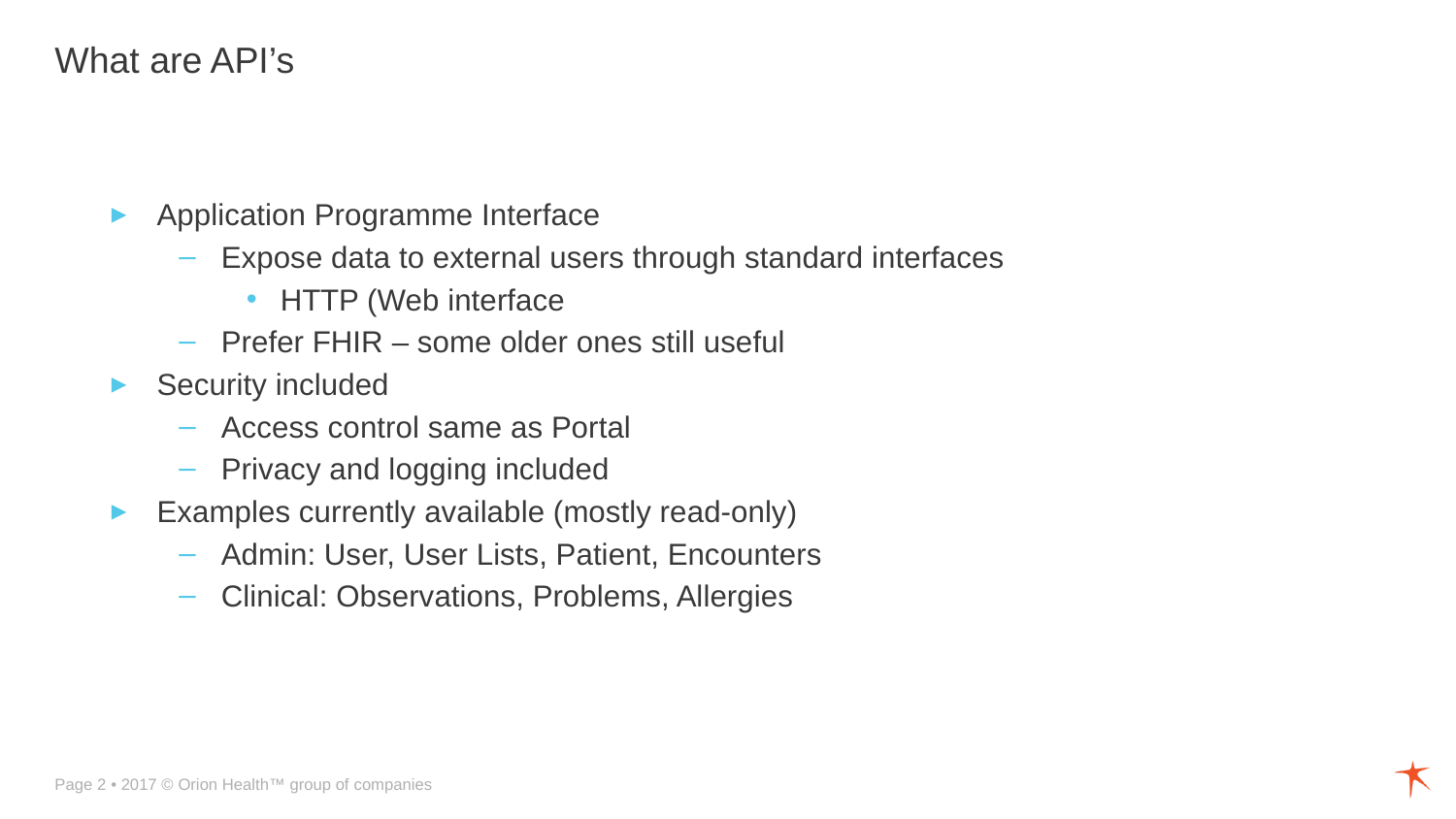

# What are API’s
Application Programme Interface
Expose data to external users through standard interfaces
HTTP (Web interface
Prefer FHIR – some older ones still useful
Security included
Access control same as Portal
Privacy and logging included
Examples currently available (mostly read-only)
Admin: User, User Lists, Patient, Encounters
Clinical: Observations, Problems, Allergies